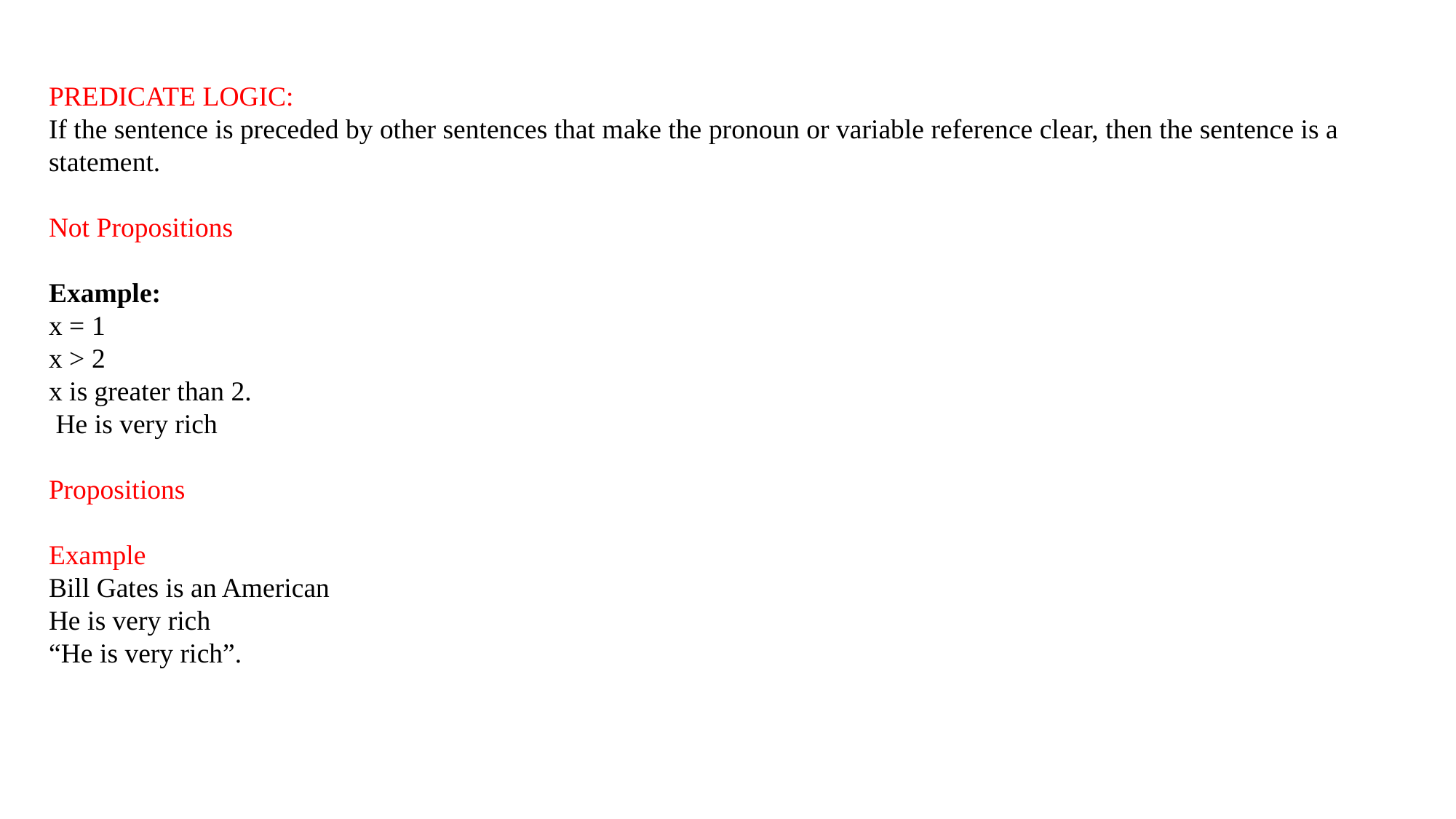

PREDICATE LOGIC:
If the sentence is preceded by other sentences that make the pronoun or variable reference clear, then the sentence is a statement.

Not Propositions

Example:
x = 1
x > 2
x is greater than 2.
 He is very rich

Propositions

Example
Bill Gates is an American
He is very rich
“He is very rich”.